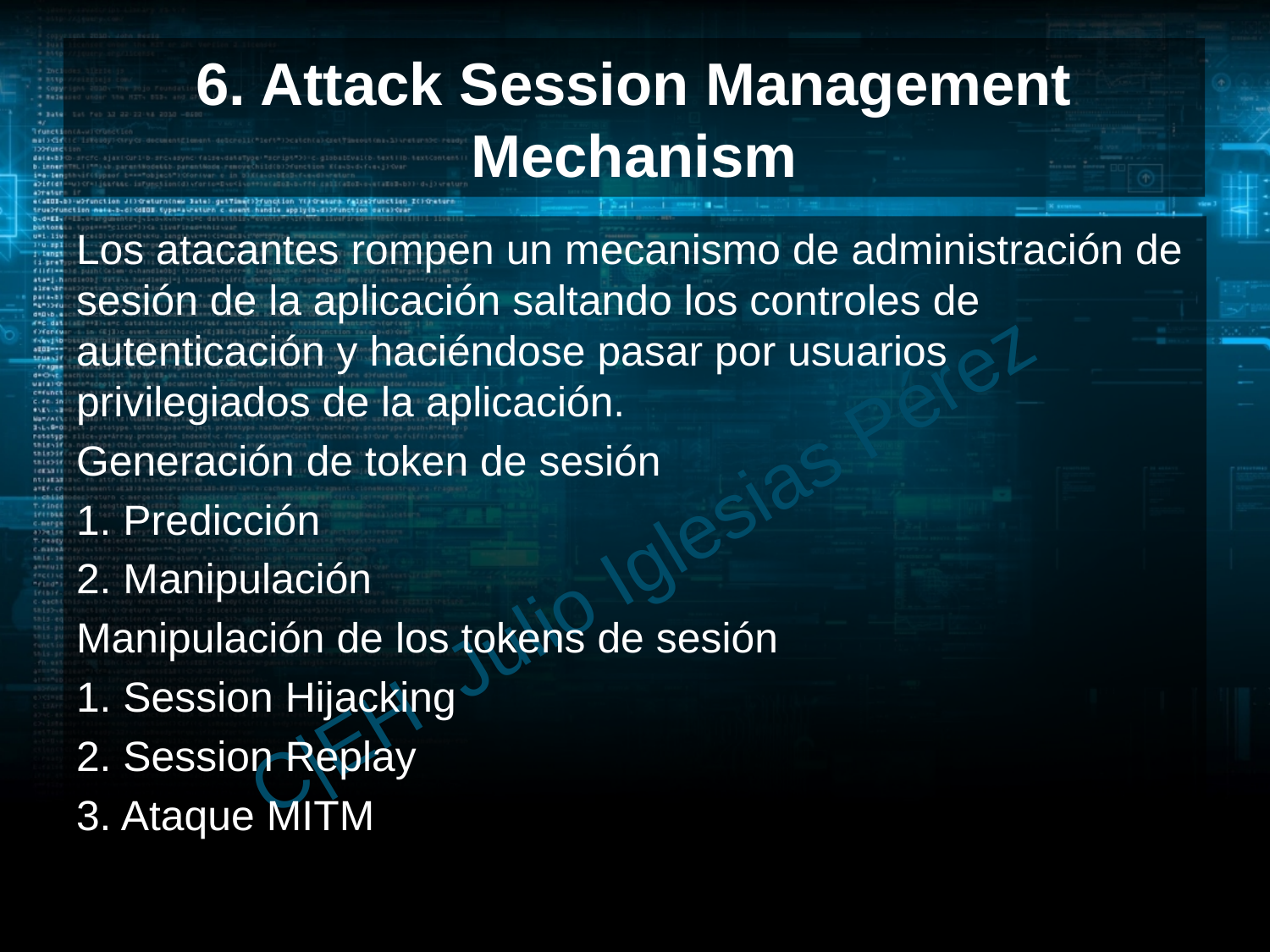

# 6. Attack Session Management Mechanism
Los atacantes rompen un mecanismo de administración de sesión de la aplicación saltando los controles de autenticación y haciéndose pasar por usuarios privilegiados de la aplicación.
Generación de token de sesión
1. Predicción
2. Manipulación
Manipulación de los tokens de sesión
1. Session Hijacking
2. Session Replay
3. Ataque MITM
C|EH  Julio Iglesias Pérez